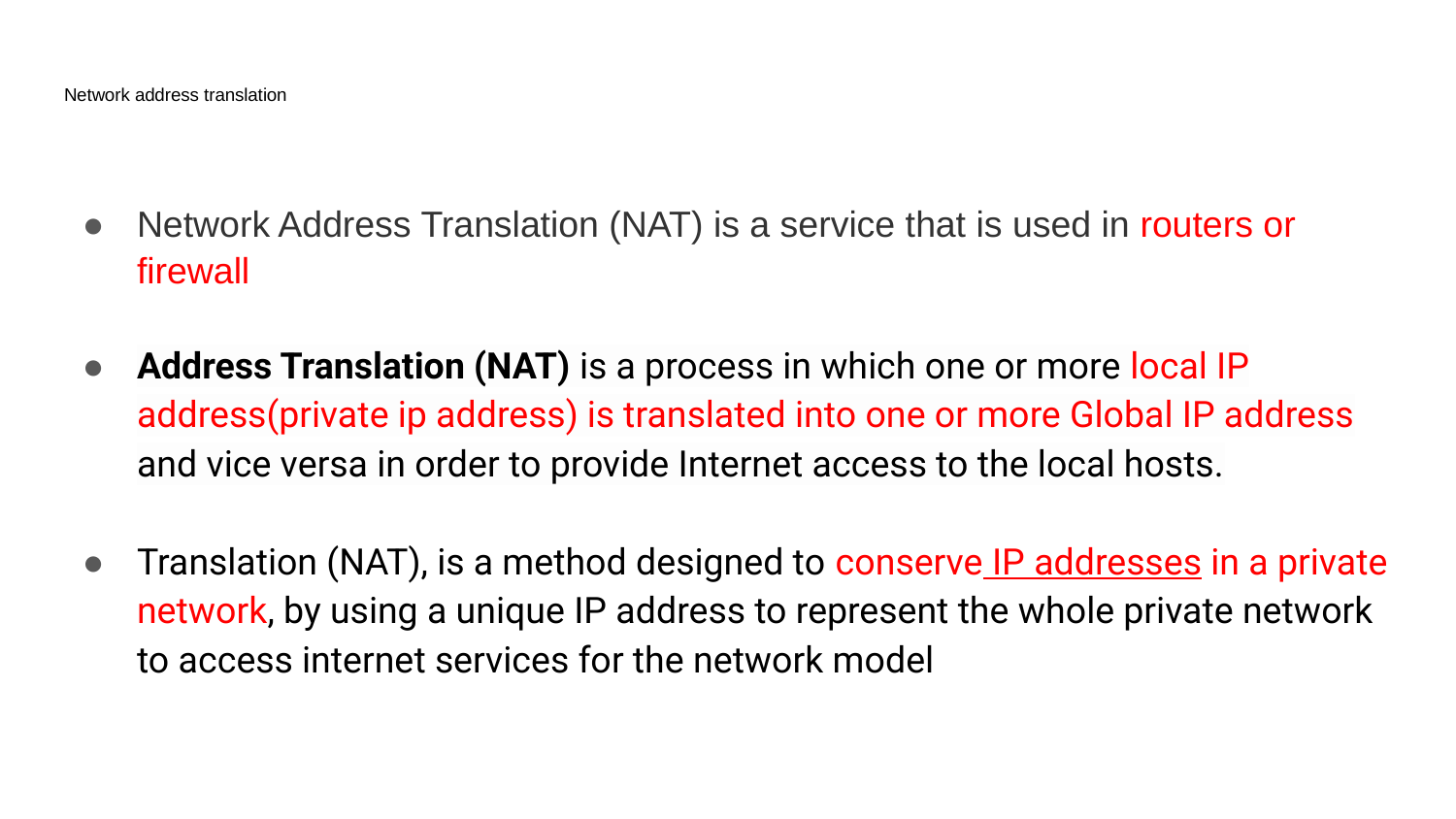

# Network address translation
Network Address Translation (NAT) is a service that is used in routers or firewall

Address Translation (NAT) is a process in which one or more local IP address(private ip address) is translated into one or more Global IP address and vice versa in order to provide Internet access to the local hosts.

Translation (NAT), is a method designed to conserve IP addresses in a private network, by using a unique IP address to represent the whole private network to access internet services for the network model